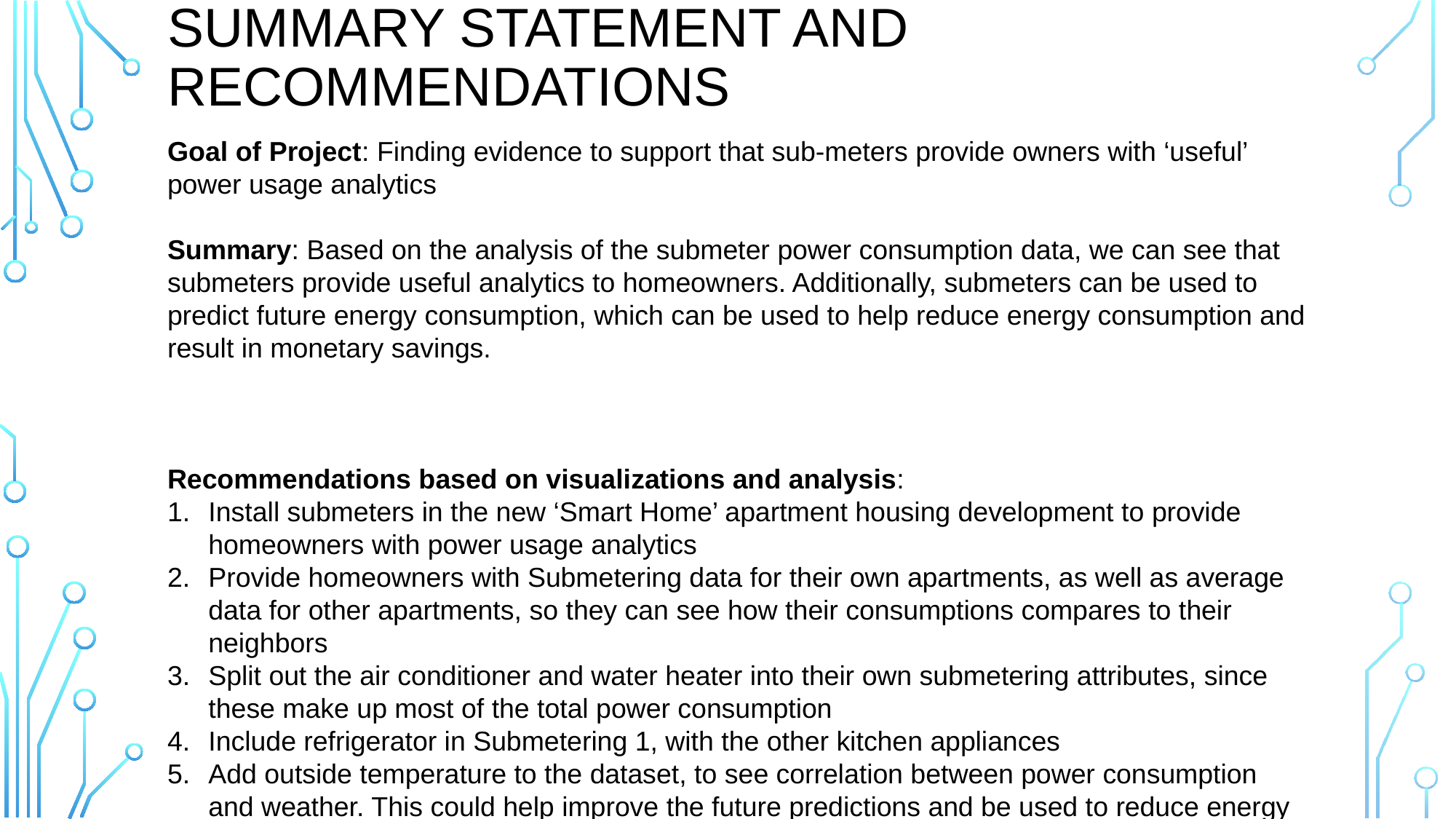

# Summary statement and recommendations
Goal of Project: Finding evidence to support that sub-meters provide owners with ‘useful’ power usage analytics
Summary: Based on the analysis of the submeter power consumption data, we can see that submeters provide useful analytics to homeowners. Additionally, submeters can be used to predict future energy consumption, which can be used to help reduce energy consumption and result in monetary savings.

Recommendations based on visualizations and analysis:
Install submeters in the new ‘Smart Home’ apartment housing development to provide homeowners with power usage analytics
Provide homeowners with Submetering data for their own apartments, as well as average data for other apartments, so they can see how their consumptions compares to their neighbors
Split out the air conditioner and water heater into their own submetering attributes, since these make up most of the total power consumption
Include refrigerator in Submetering 1, with the other kitchen appliances
Add outside temperature to the dataset, to see correlation between power consumption and weather. This could help improve the future predictions and be used to reduce energy consumption.